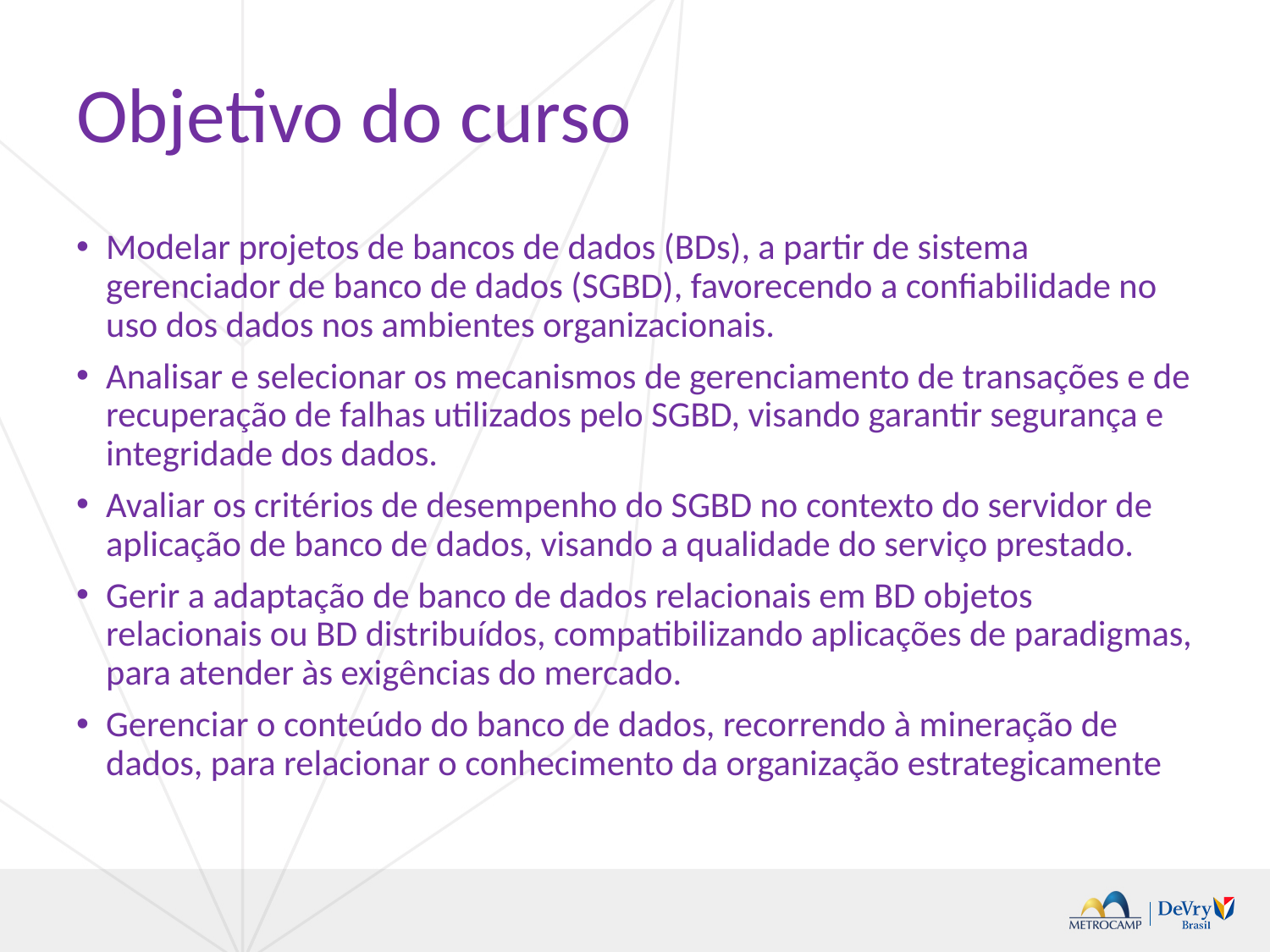

# Objetivo do curso
Modelar projetos de bancos de dados (BDs), a partir de sistema gerenciador de banco de dados (SGBD), favorecendo a confiabilidade no uso dos dados nos ambientes organizacionais.
Analisar e selecionar os mecanismos de gerenciamento de transações e de recuperação de falhas utilizados pelo SGBD, visando garantir segurança e integridade dos dados.
Avaliar os critérios de desempenho do SGBD no contexto do servidor de aplicação de banco de dados, visando a qualidade do serviço prestado.
Gerir a adaptação de banco de dados relacionais em BD objetos relacionais ou BD distribuídos, compatibilizando aplicações de paradigmas, para atender às exigências do mercado.
Gerenciar o conteúdo do banco de dados, recorrendo à mineração de dados, para relacionar o conhecimento da organização estrategicamente